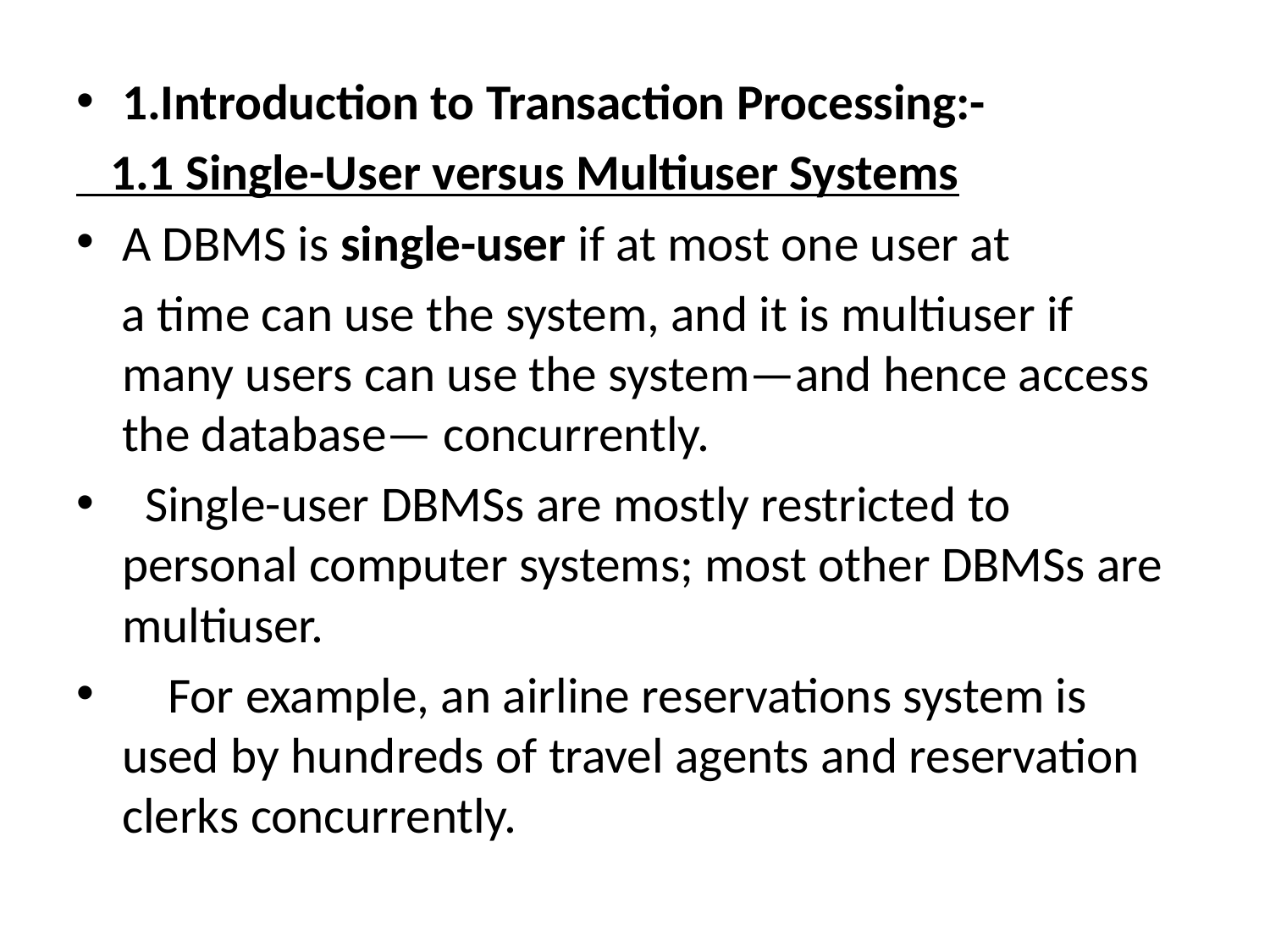

1.Introduction to Transaction Processing:-
   1.1 Single-User versus Multiuser Systems
A DBMS is single-user if at most one user at
    a time can use the system, and it is multiuser if many users can use the system—and hence access the database— concurrently.
  Single-user DBMSs are mostly restricted to personal computer systems; most other DBMSs are multiuser.
    For example, an airline reservations system is used by hundreds of travel agents and reservation clerks concurrently.